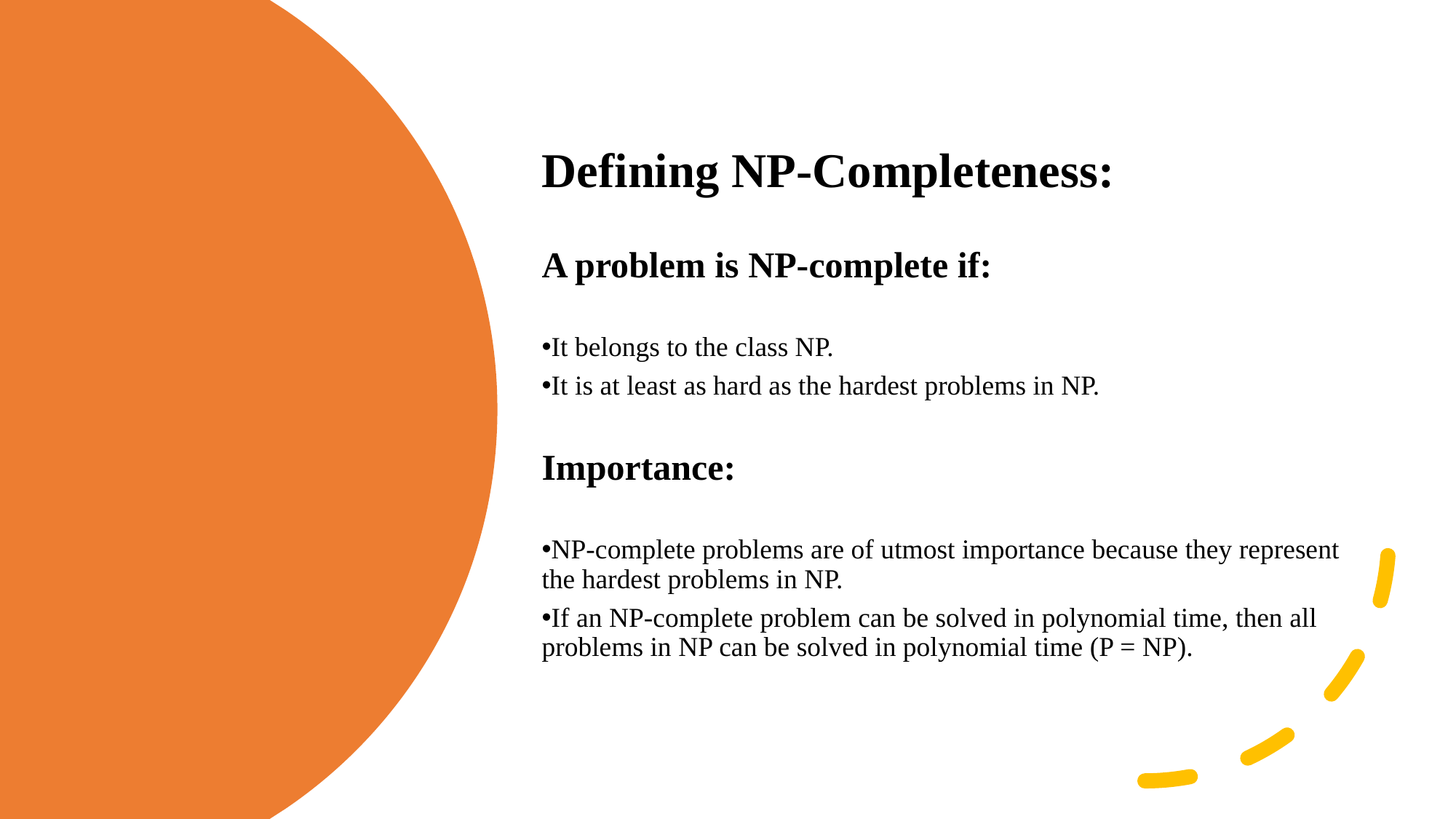

Defining NP-Completeness:

A problem is NP-complete if:

It belongs to the class NP.
It is at least as hard as the hardest problems in NP.

Importance:

NP-complete problems are of utmost importance because they represent the hardest problems in NP.
If an NP-complete problem can be solved in polynomial time, then all problems in NP can be solved in polynomial time (P = NP).